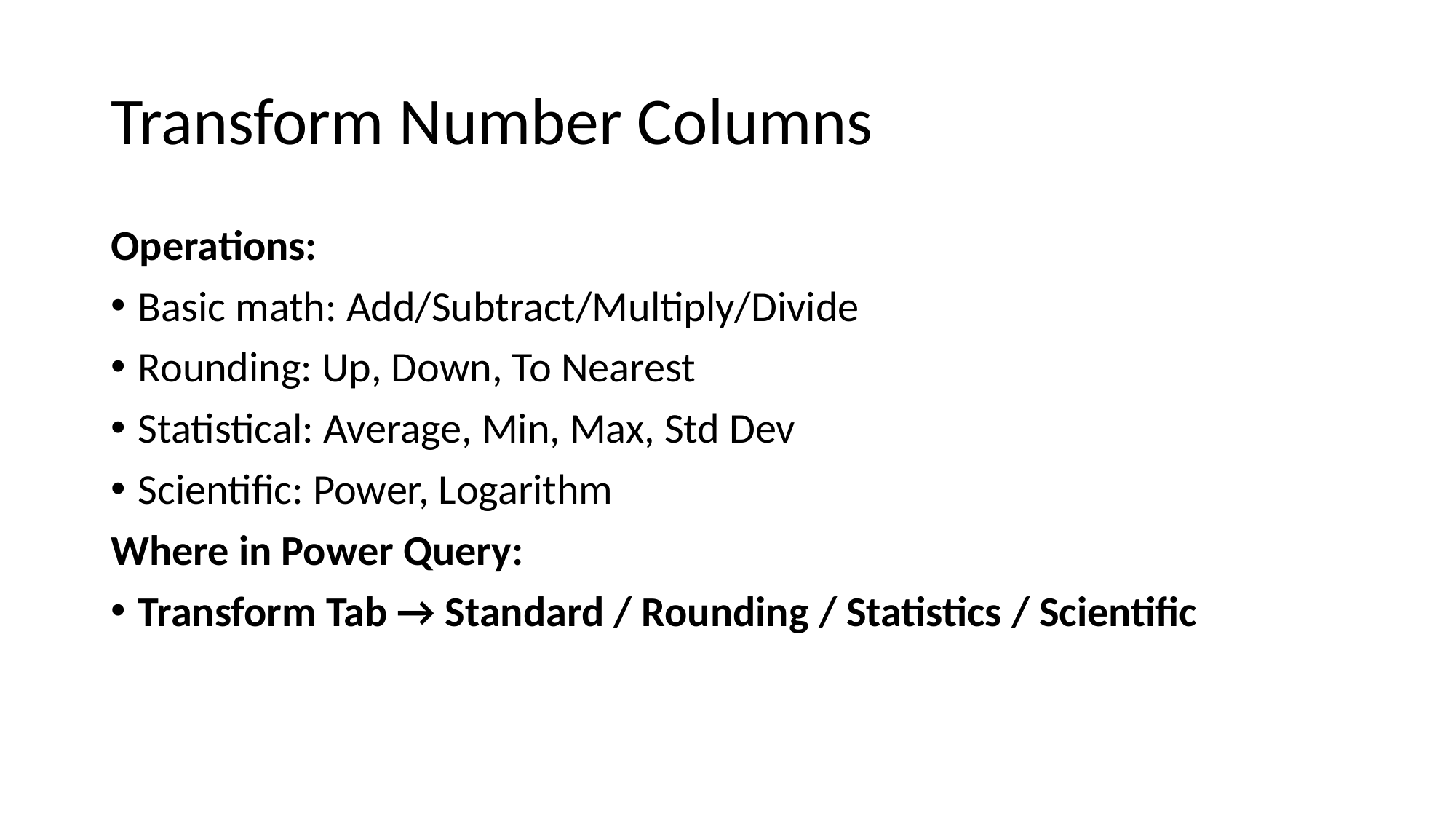

# Transform Number Columns
Operations:
Basic math: Add/Subtract/Multiply/Divide
Rounding: Up, Down, To Nearest
Statistical: Average, Min, Max, Std Dev
Scientific: Power, Logarithm
Where in Power Query:
Transform Tab → Standard / Rounding / Statistics / Scientific